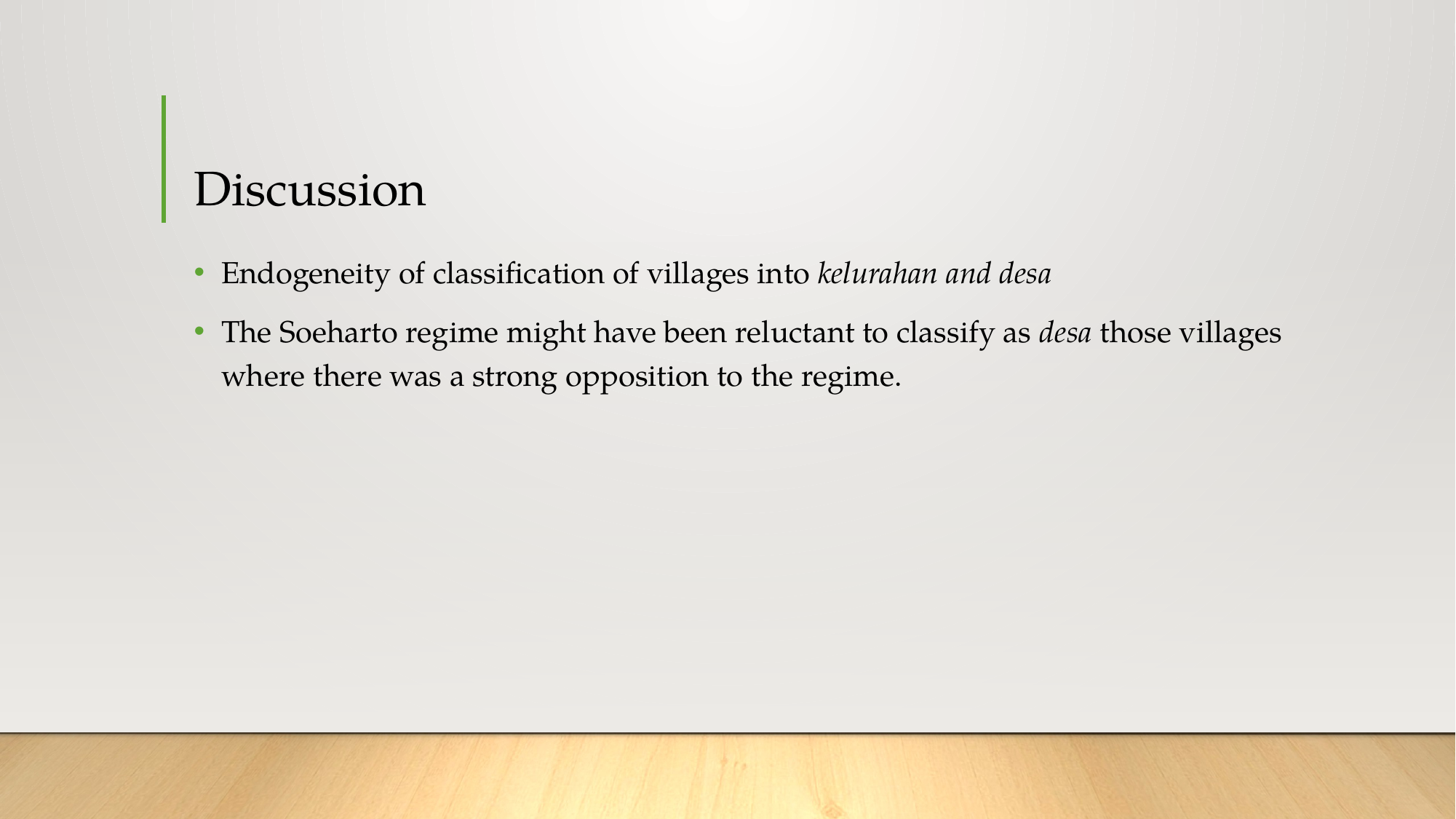

# Discussion
Endogeneity of classification of villages into kelurahan and desa
The Soeharto regime might have been reluctant to classify as desa those villages where there was a strong opposition to the regime.